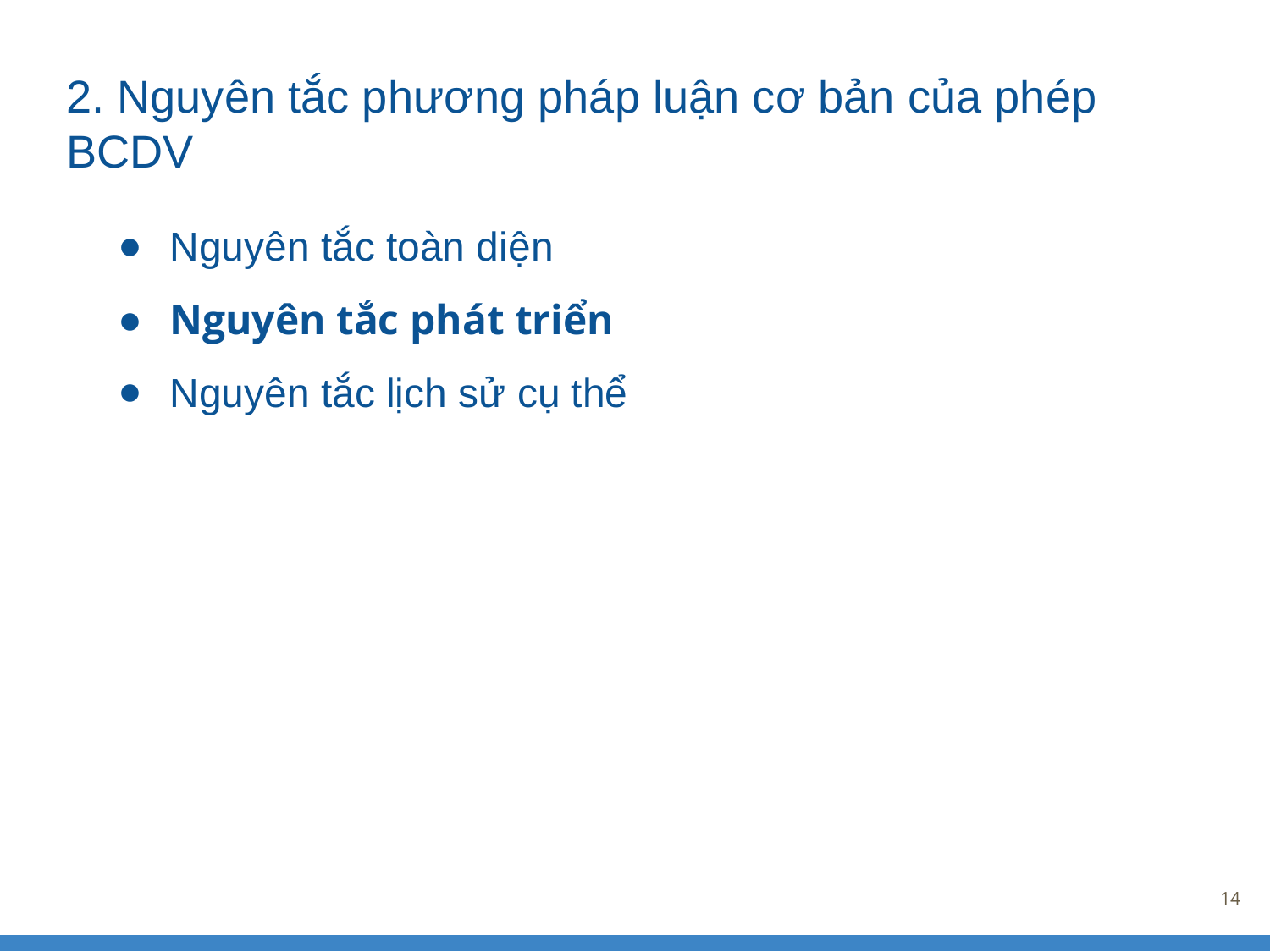

2. Nguyên tắc phương pháp luận cơ bản của phép BCDV

Nguyên tắc toàn diện
Nguyên tắc phát triển
Nguyên tắc lịch sử cụ thể

14